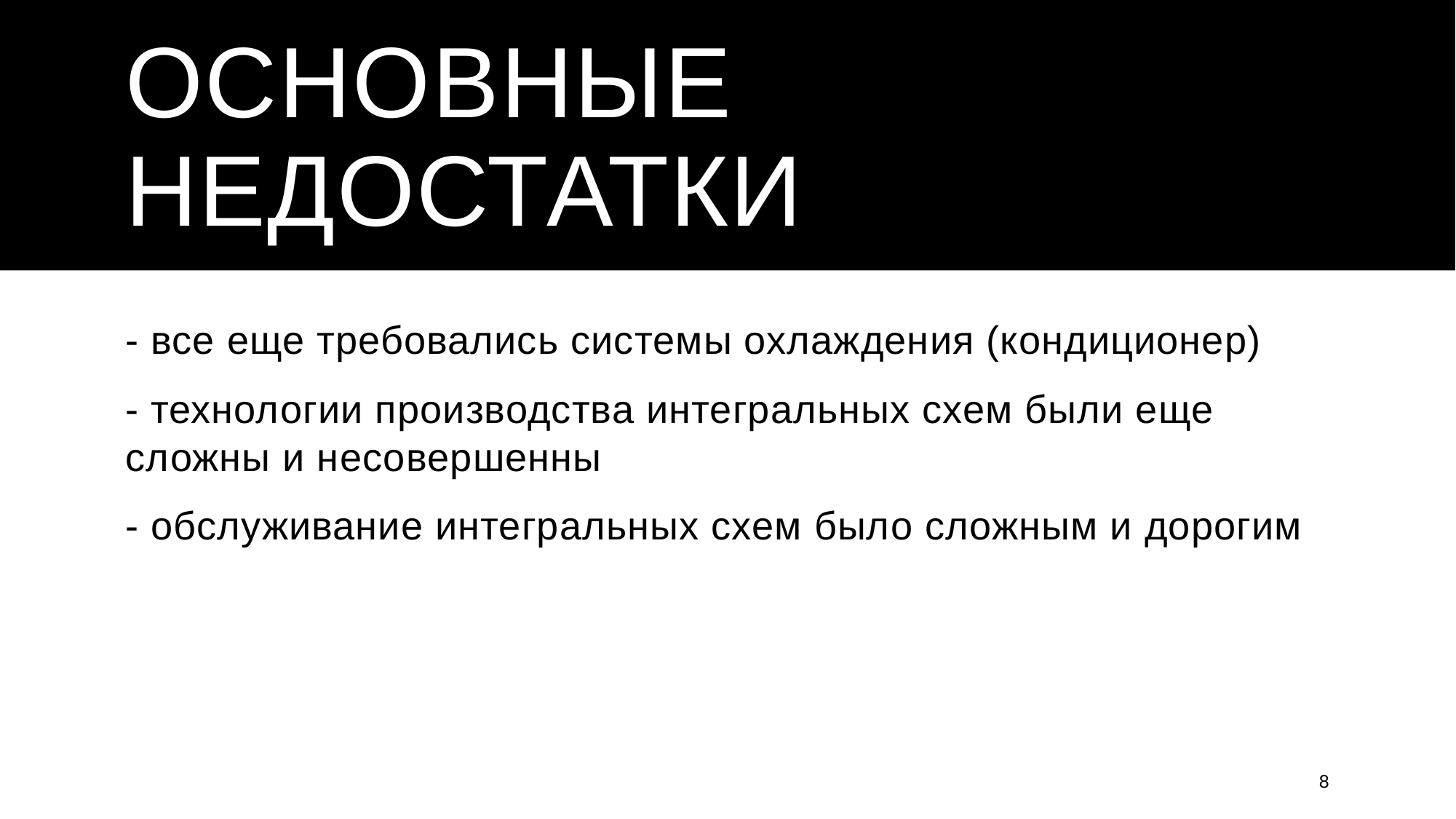

# Основные недостатки
- все еще требовались системы охлаждения (кондиционер)
- технологии производства интегральных схем были еще сложны и несовершенны
- обслуживание интегральных схем было сложным и дорогим

8